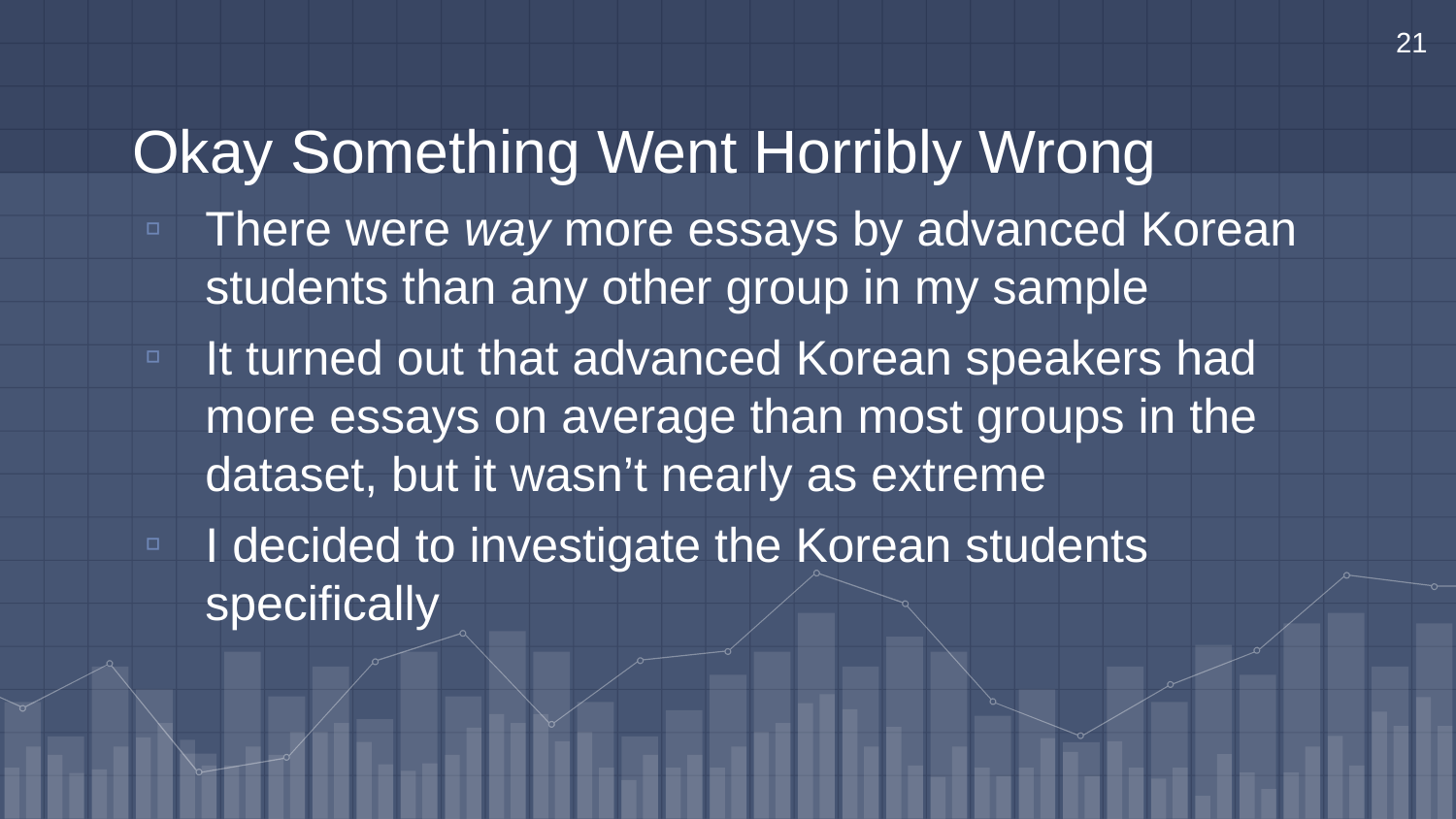

21
# Okay Something Went Horribly Wrong
There were way more essays by advanced Korean students than any other group in my sample
It turned out that advanced Korean speakers had more essays on average than most groups in the dataset, but it wasn’t nearly as extreme
I decided to investigate the Korean students specifically